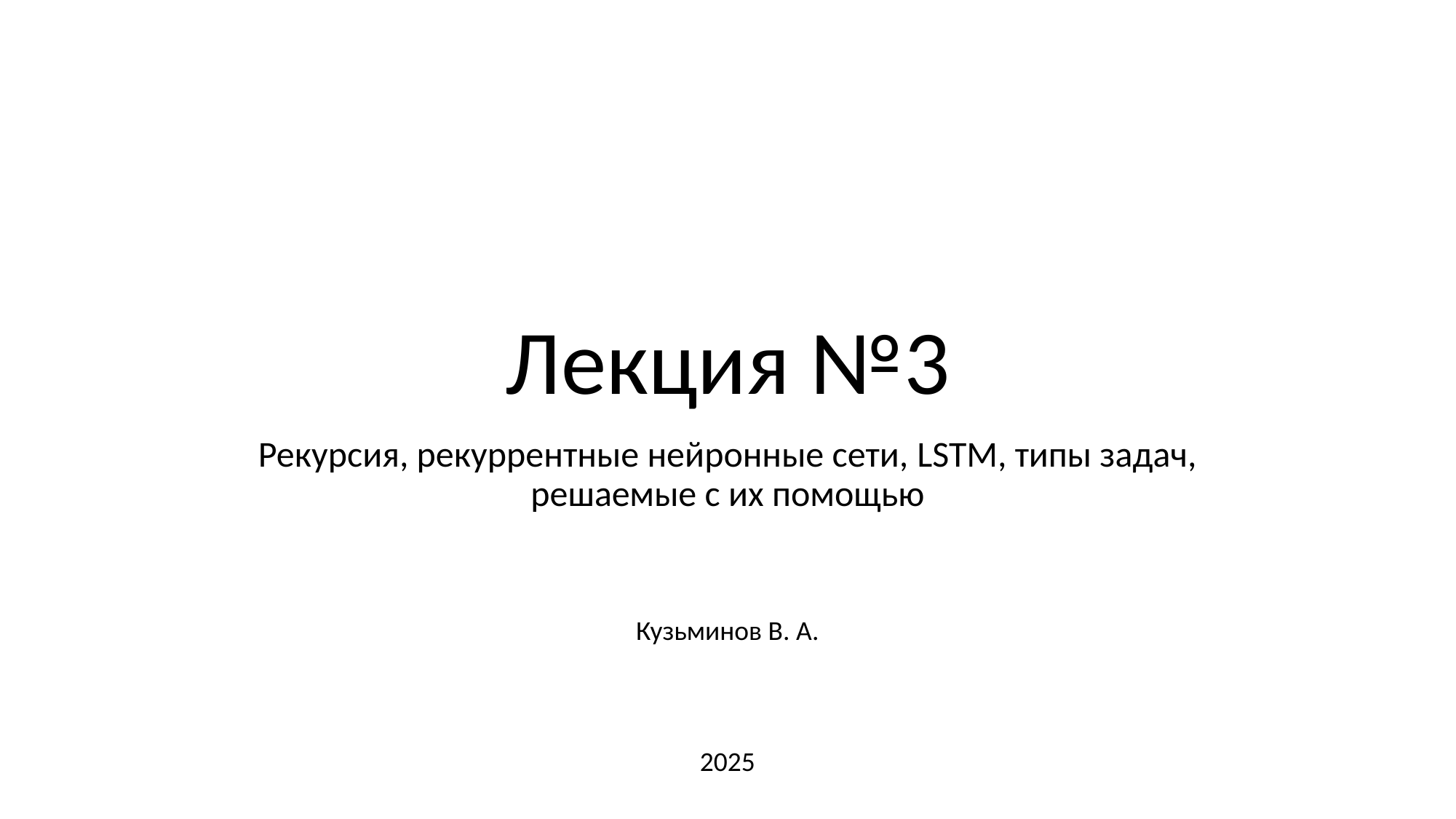

# Лекция №3
Рекурсия, рекуррентные нейронные сети, LSTM, типы задач, решаемые с их помощью
Кузьминов В. А.

2025